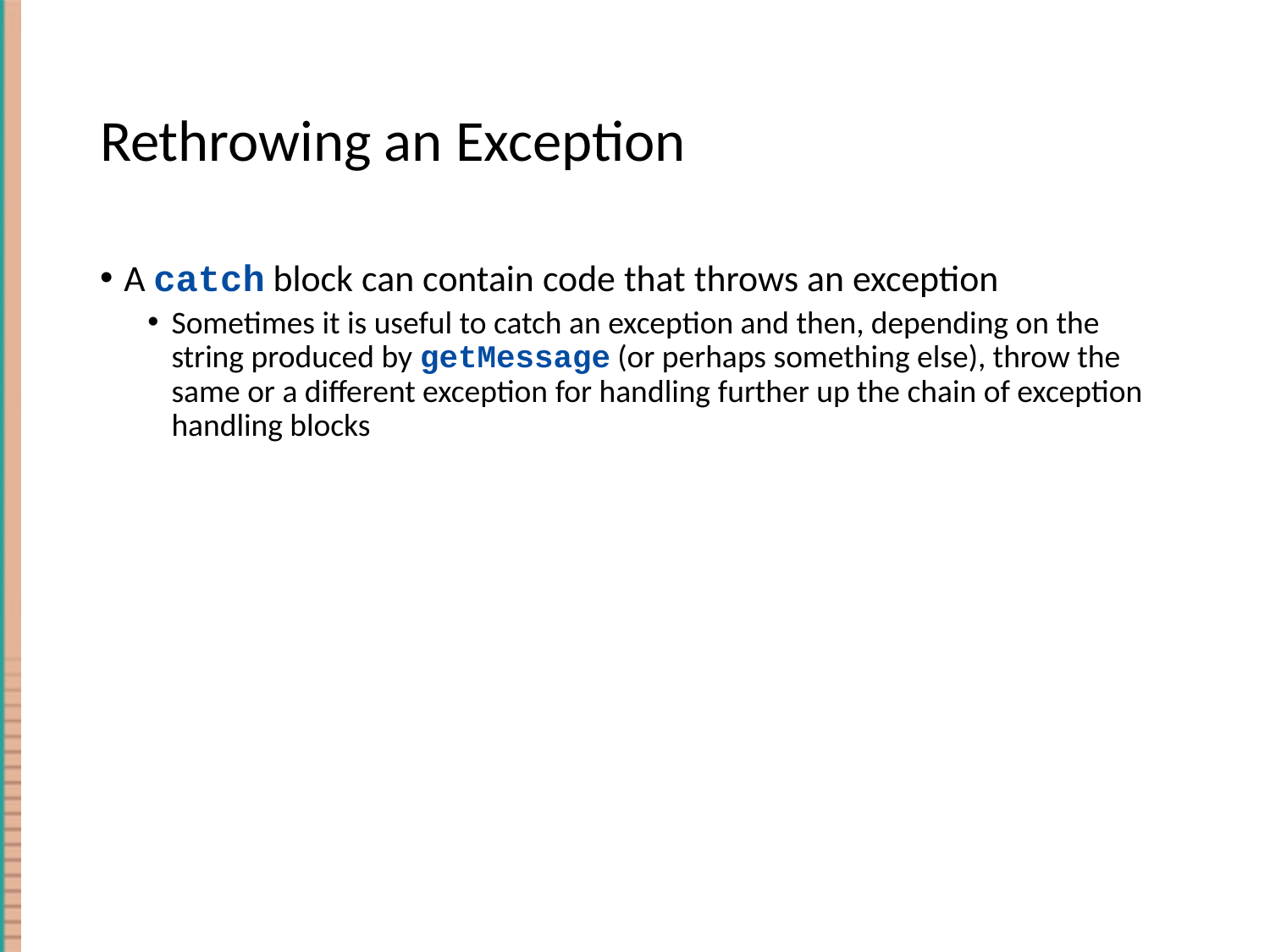

# Rethrowing an Exception
A catch block can contain code that throws an exception
Sometimes it is useful to catch an exception and then, depending on the string produced by getMessage (or perhaps something else), throw the same or a different exception for handling further up the chain of exception handling blocks